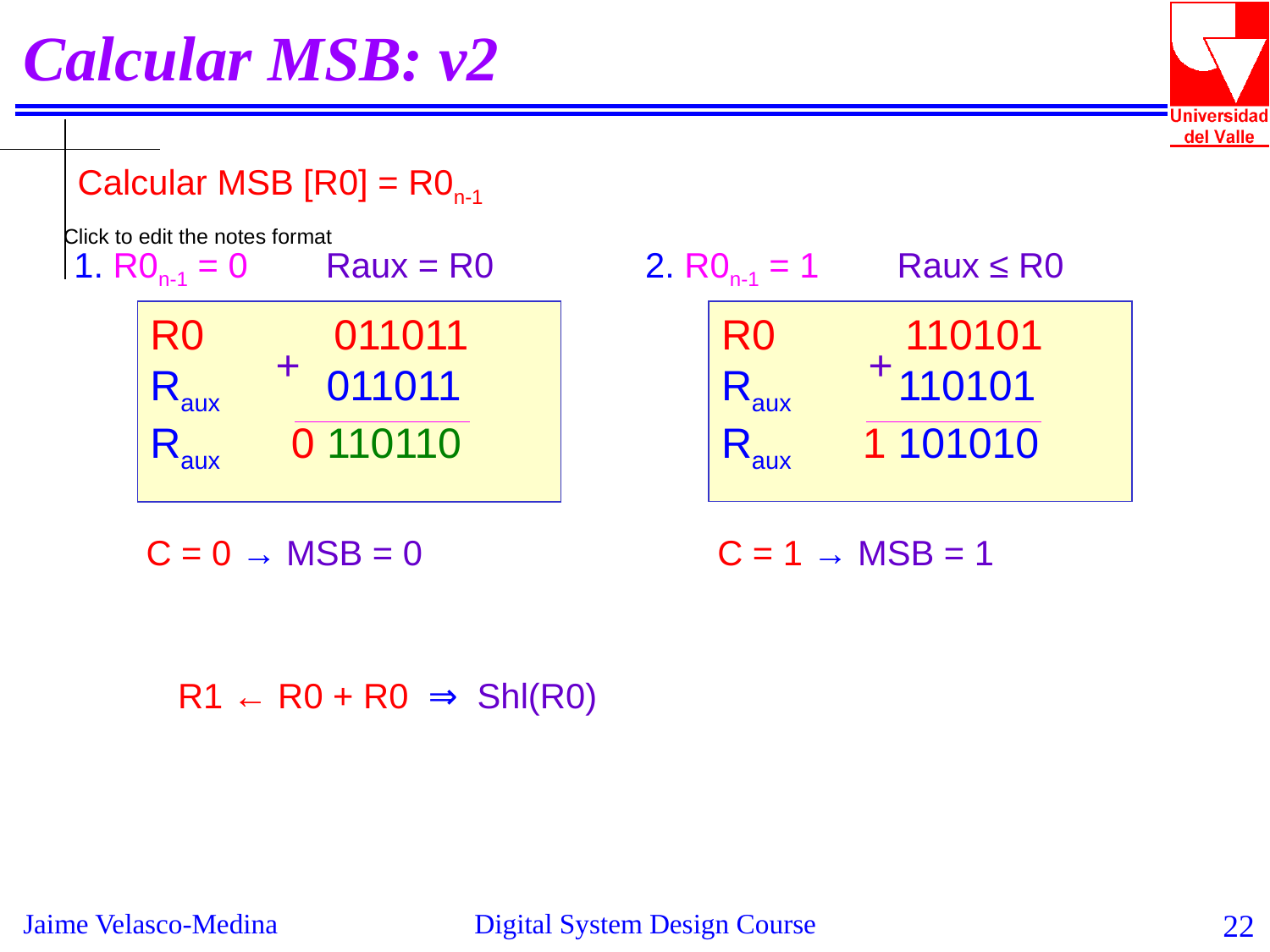

Calcular MSB: v2
Calcular MSB [R0] = R0n-1
2. R0n-1 = 1        Raux ≤ R0
1. R0n-1 = 0        Raux = R0
R0           110101
Raux         110101
Raux      1 101010
R0           011011
Raux         011011
Raux      0 110110
+
+
C = 1 → MSB = 1
C = 0 → MSB = 0
R1 ← R0 + R0  ⇒  Shl(R0)